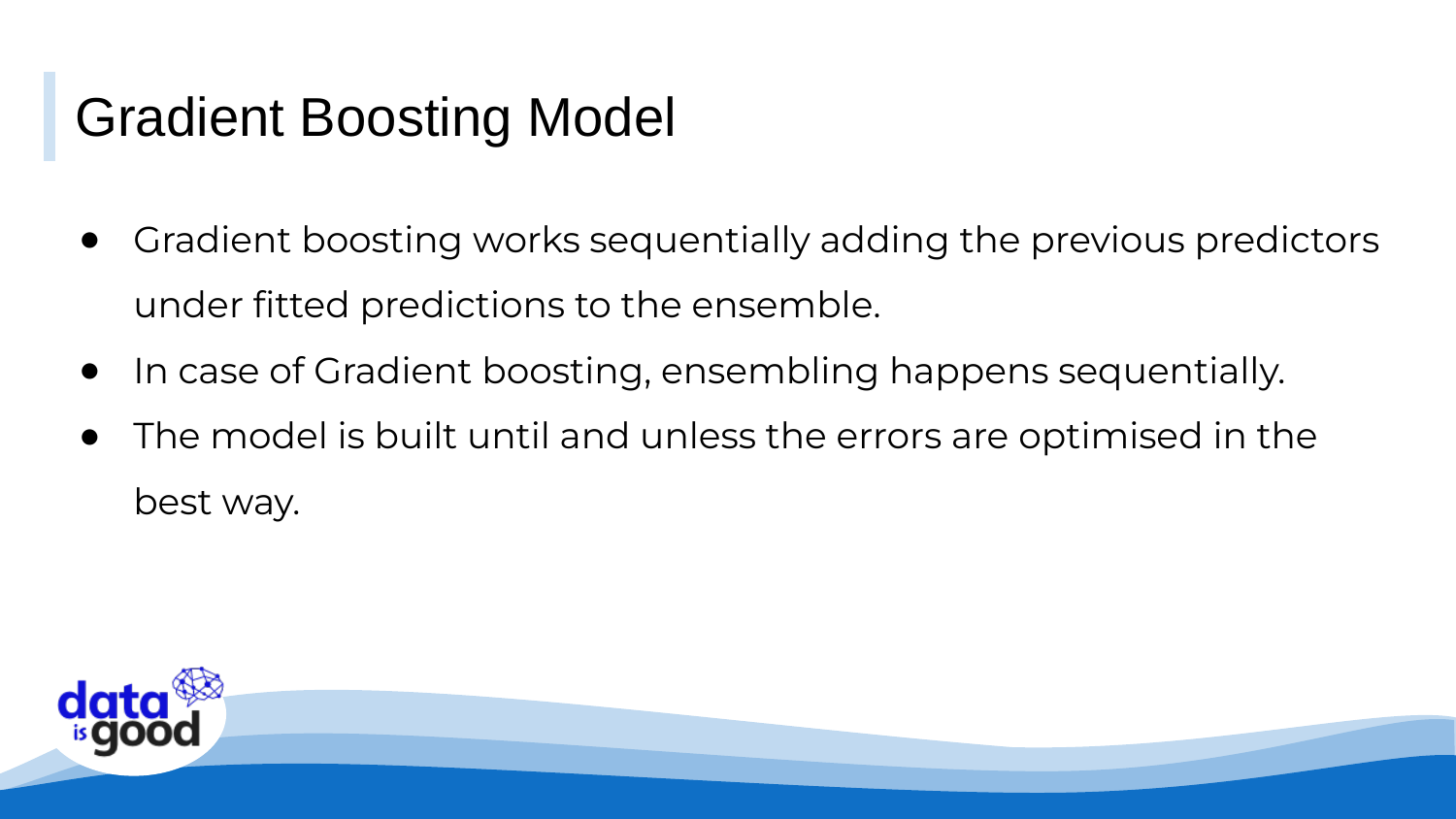

# Gradient Boosting Model
Gradient boosting works sequentially adding the previous predictors under fitted predictions to the ensemble.
In case of Gradient boosting, ensembling happens sequentially.
The model is built until and unless the errors are optimised in the best way.